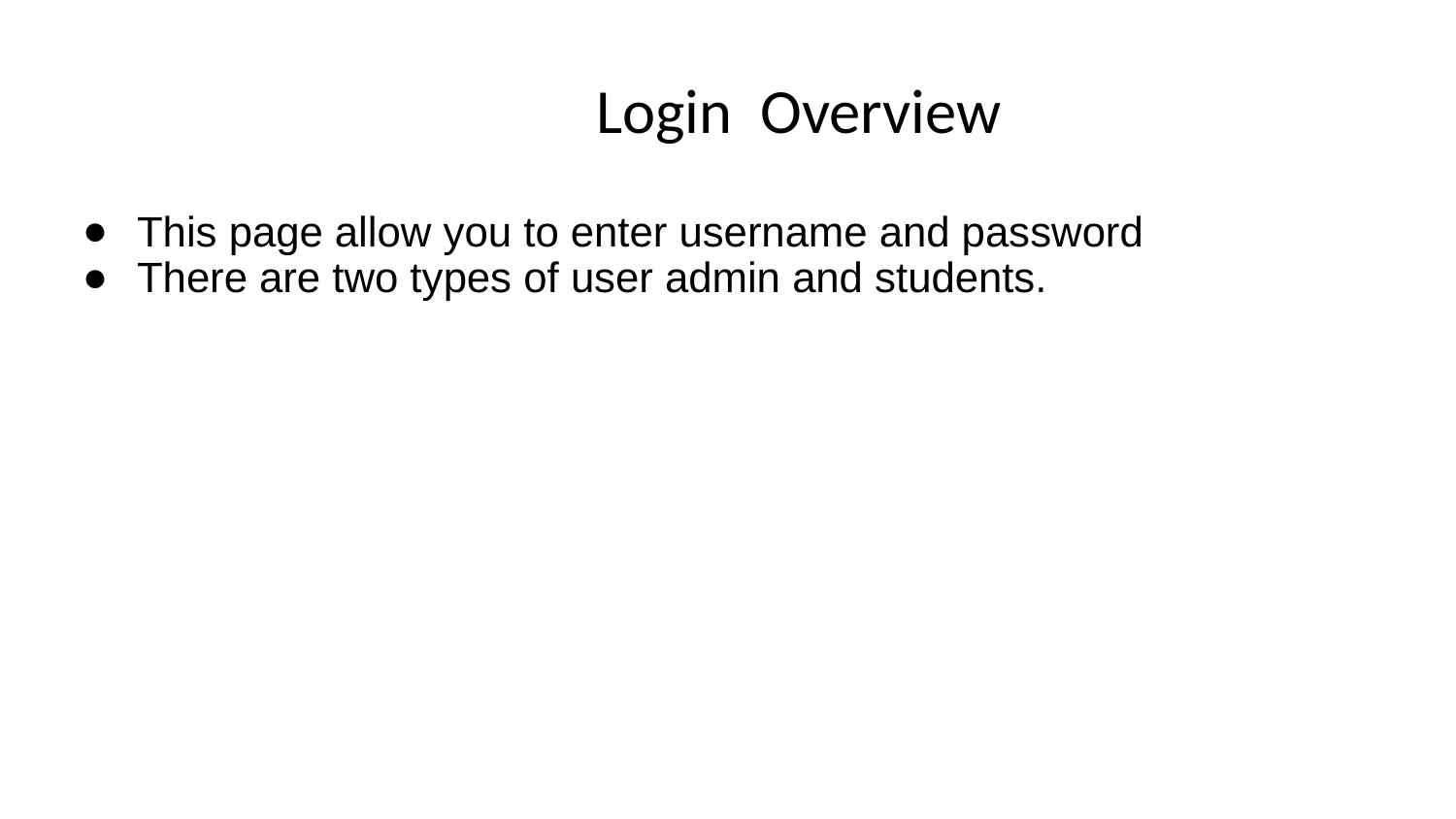

# Login  Overview
This page allow you to enter username and password
There are two types of user admin and students.